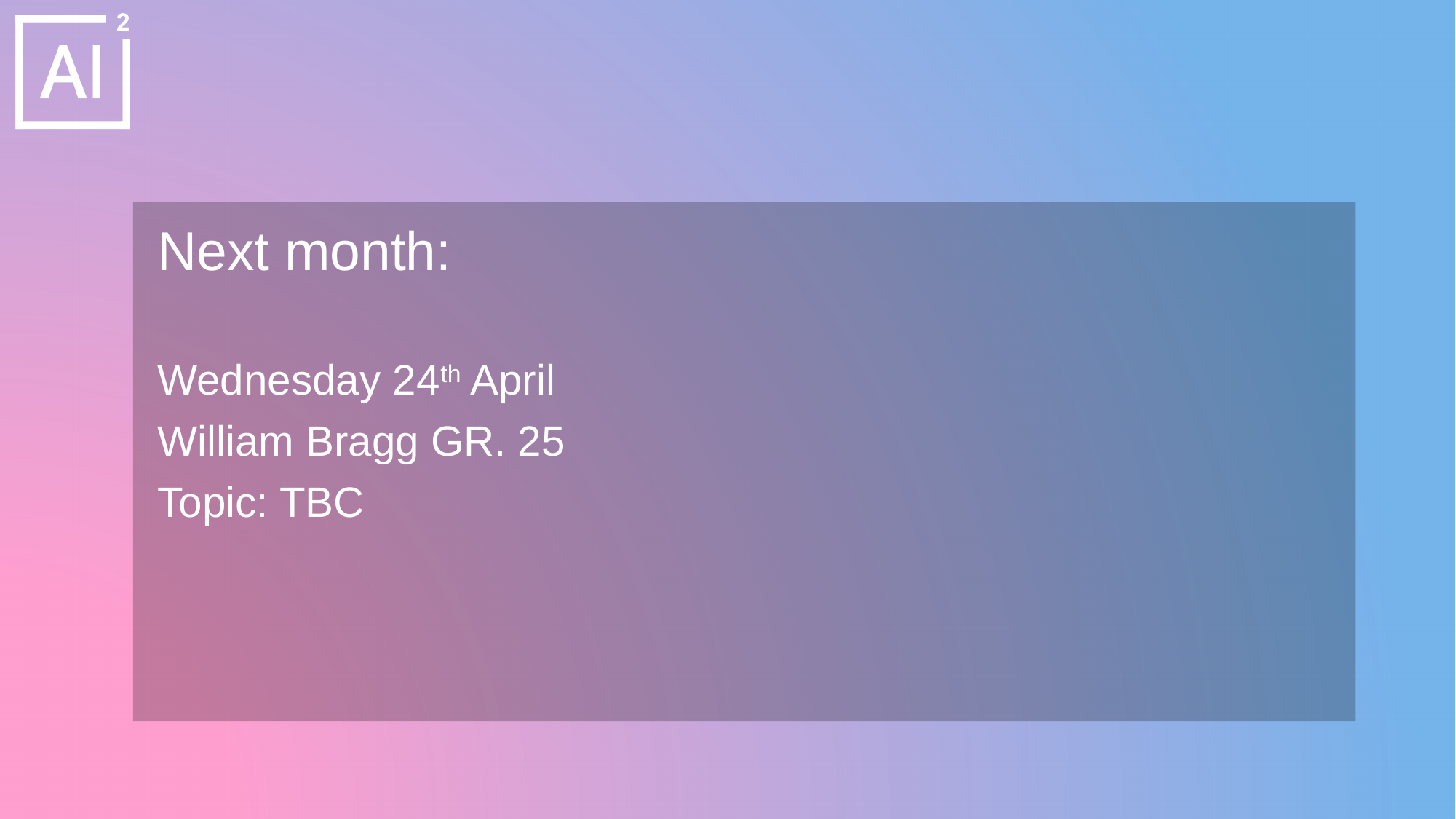

Next month:

Wednesday 24th April
William Bragg GR. 25
Topic: TBC